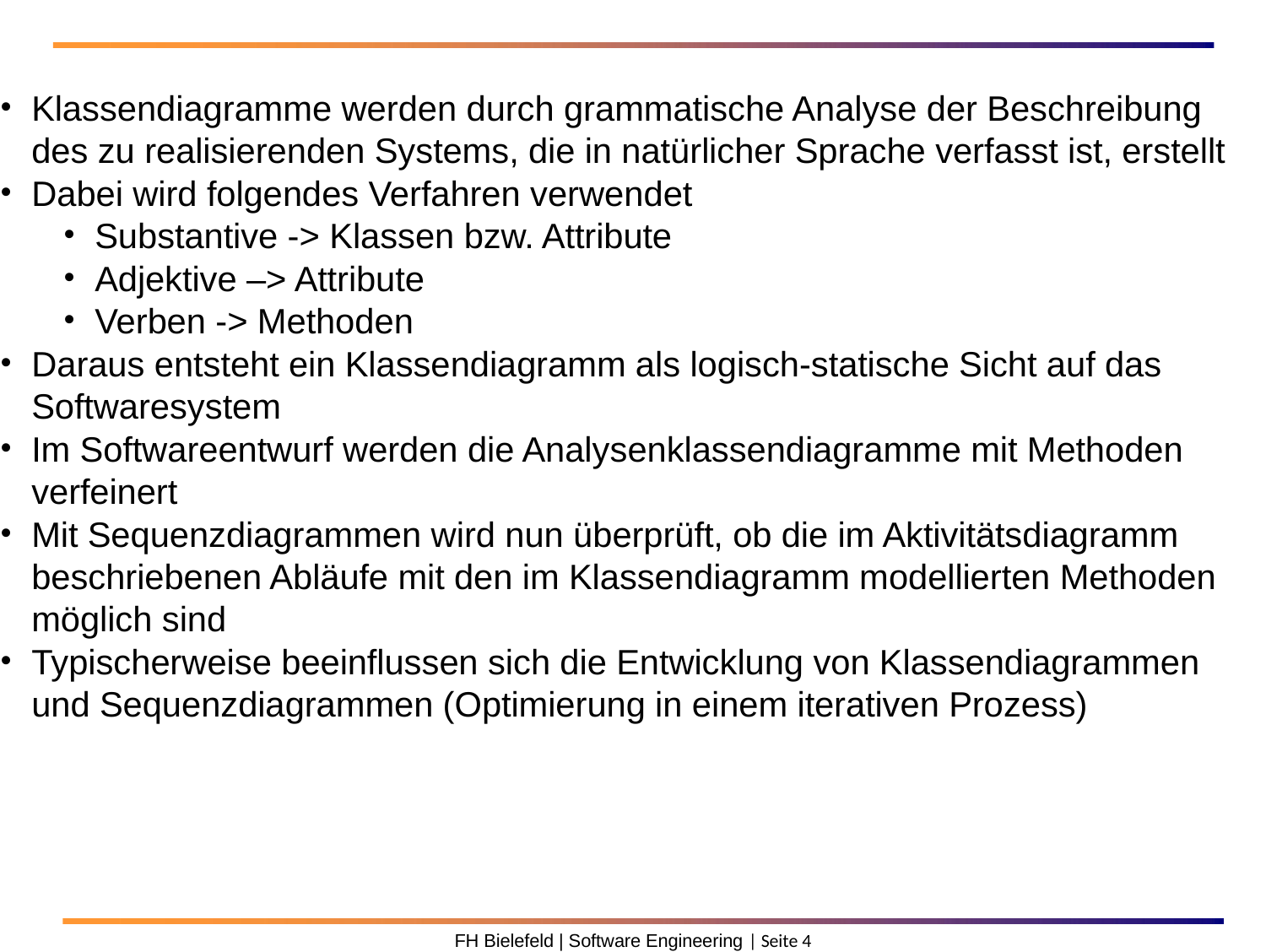

Klassendiagramme werden durch grammatische Analyse der Beschreibung des zu realisierenden Systems, die in natürlicher Sprache verfasst ist, erstellt
Dabei wird folgendes Verfahren verwendet
Substantive -> Klassen bzw. Attribute
Adjektive –> Attribute
Verben -> Methoden
Daraus entsteht ein Klassendiagramm als logisch-statische Sicht auf das Softwaresystem
Im Softwareentwurf werden die Analysenklassendiagramme mit Methoden verfeinert
Mit Sequenzdiagrammen wird nun überprüft, ob die im Aktivitätsdiagramm beschriebenen Abläufe mit den im Klassendiagramm modellierten Methoden möglich sind
Typischerweise beeinflussen sich die Entwicklung von Klassendiagrammen und Sequenzdiagrammen (Optimierung in einem iterativen Prozess)